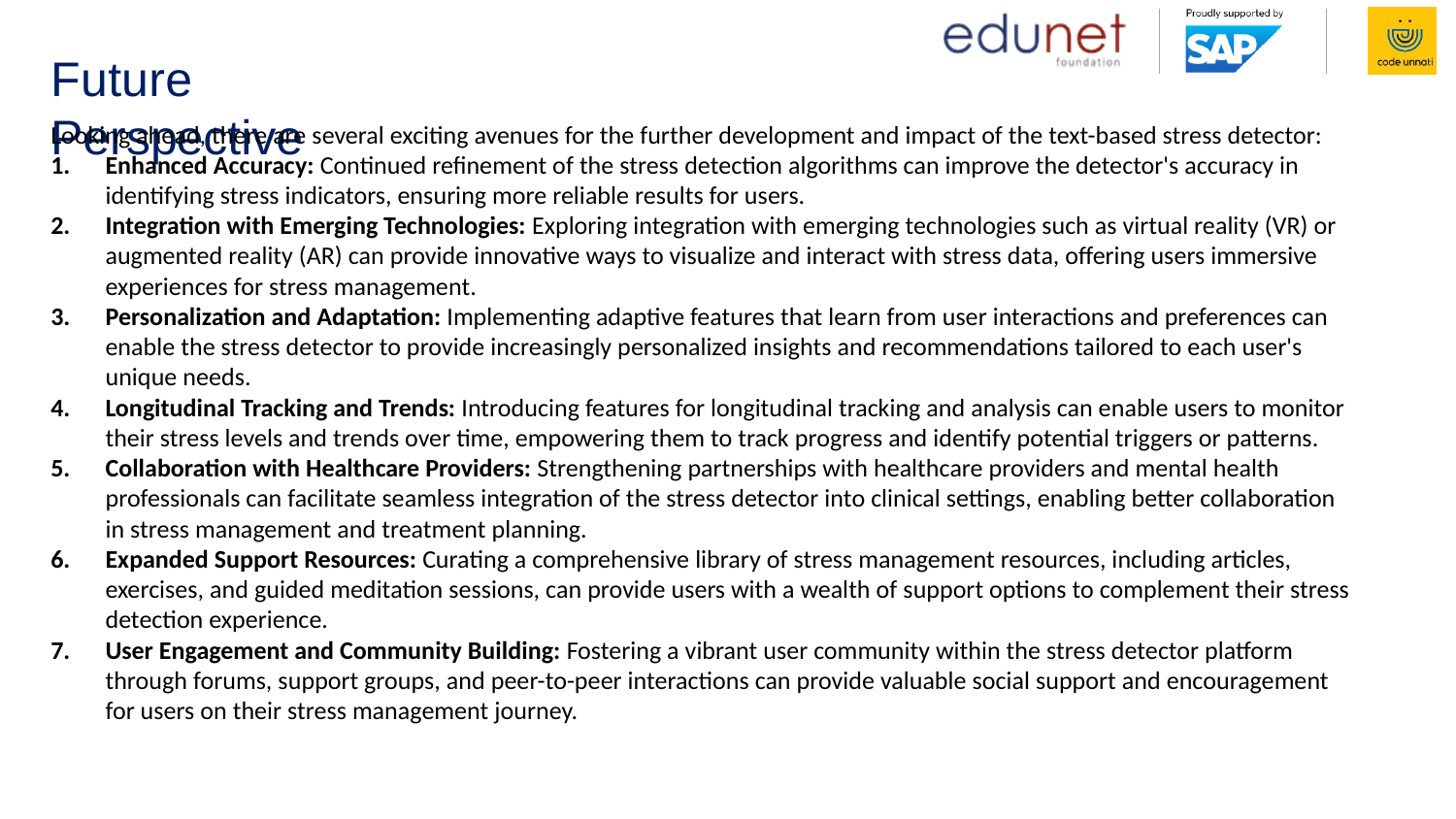

# Future Perspective
Looking ahead, there are several exciting avenues for the further development and impact of the text-based stress detector:
Enhanced Accuracy: Continued refinement of the stress detection algorithms can improve the detector's accuracy in identifying stress indicators, ensuring more reliable results for users.
Integration with Emerging Technologies: Exploring integration with emerging technologies such as virtual reality (VR) or augmented reality (AR) can provide innovative ways to visualize and interact with stress data, offering users immersive experiences for stress management.
Personalization and Adaptation: Implementing adaptive features that learn from user interactions and preferences can enable the stress detector to provide increasingly personalized insights and recommendations tailored to each user's unique needs.
Longitudinal Tracking and Trends: Introducing features for longitudinal tracking and analysis can enable users to monitor their stress levels and trends over time, empowering them to track progress and identify potential triggers or patterns.
Collaboration with Healthcare Providers: Strengthening partnerships with healthcare providers and mental health professionals can facilitate seamless integration of the stress detector into clinical settings, enabling better collaboration in stress management and treatment planning.
Expanded Support Resources: Curating a comprehensive library of stress management resources, including articles, exercises, and guided meditation sessions, can provide users with a wealth of support options to complement their stress detection experience.
User Engagement and Community Building: Fostering a vibrant user community within the stress detector platform through forums, support groups, and peer-to-peer interactions can provide valuable social support and encouragement for users on their stress management journey.